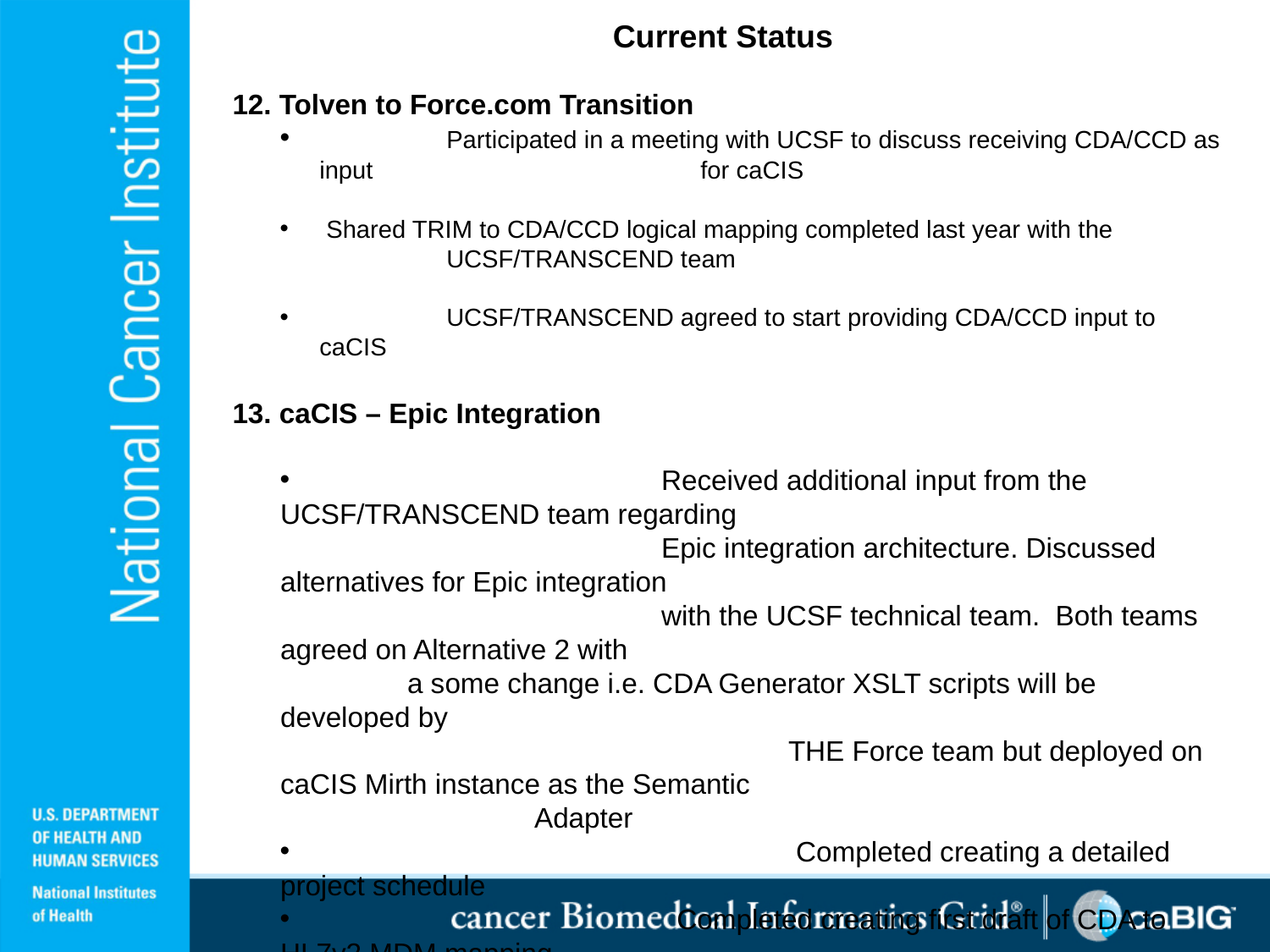

Current Status
12. Tolven to Force.com Transition
	Participated in a meeting with UCSF to discuss receiving CDA/CCD as input 		   	for caCIS

 Shared TRIM to CDA/CCD logical mapping completed last year with the
		UCSF/TRANSCEND team

	UCSF/TRANSCEND agreed to start providing CDA/CCD input to caCIS

13. caCIS – Epic Integration

	  		Received additional input from the UCSF/TRANSCEND team regarding 							Epic integration architecture. Discussed alternatives for Epic integration 							with the UCSF technical team.  Both teams agreed on Alternative 2 with 						a some change i.e. CDA Generator XSLT scripts will be developed by 										THE Force team but deployed on caCIS Mirth instance as the Semantic 						Adapter
				 Completed creating a detailed project schedule
			  Completed creating first draft of CDA to HL7v2 MDM mapping
				 Reviewed and updated CDA to HL7v2 MDM mapping document
					Completed Epic Integration Design Document
				 Completed CDA to HL7v2 MDM transform development (mapping and
							transforms)